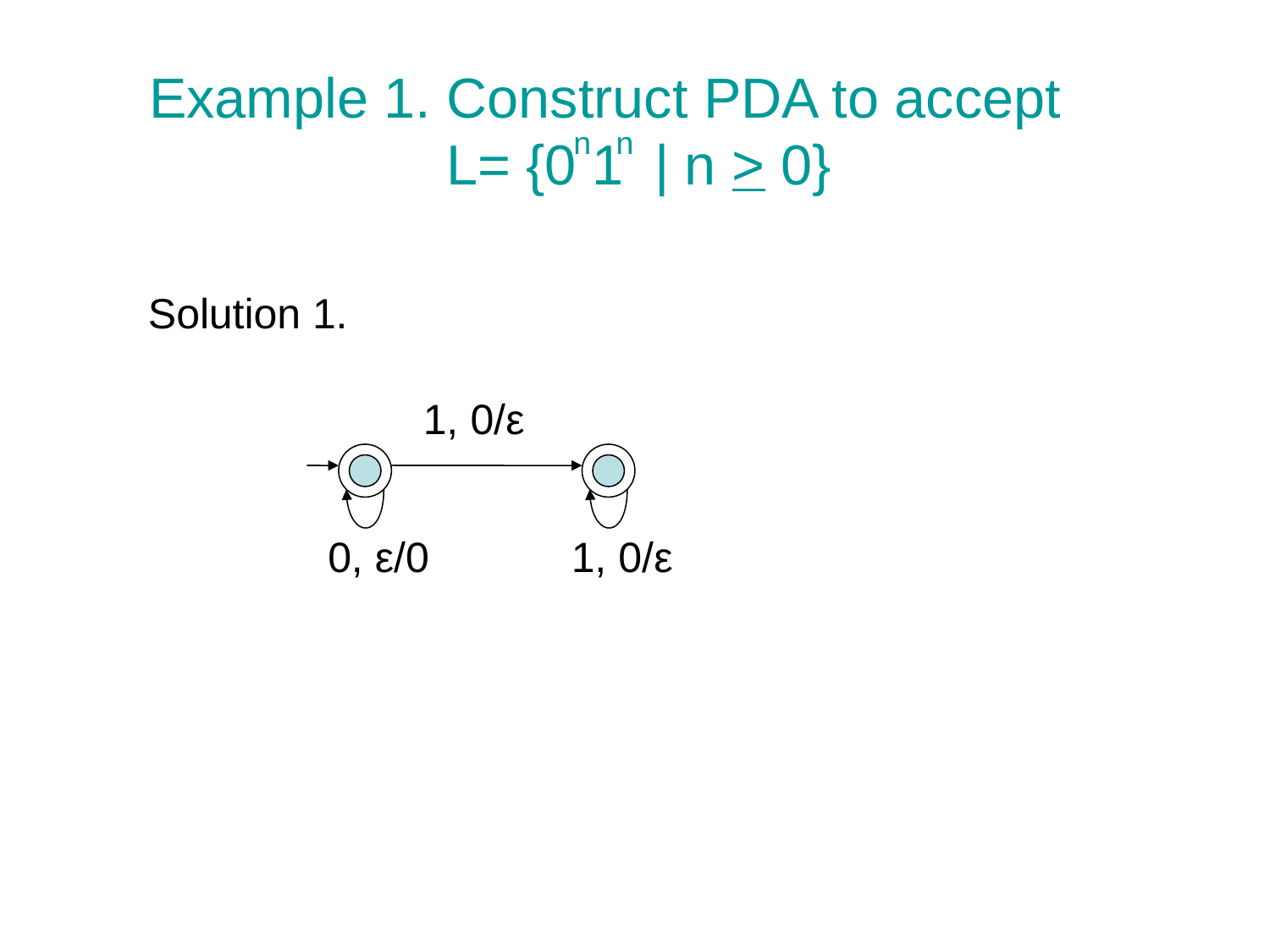

Example 1. Construct PDA to accept
                   L= {0 1  | n > 0}
n
n
Solution 1.
1, 0/ε

0, ε/0
1, 0/ε